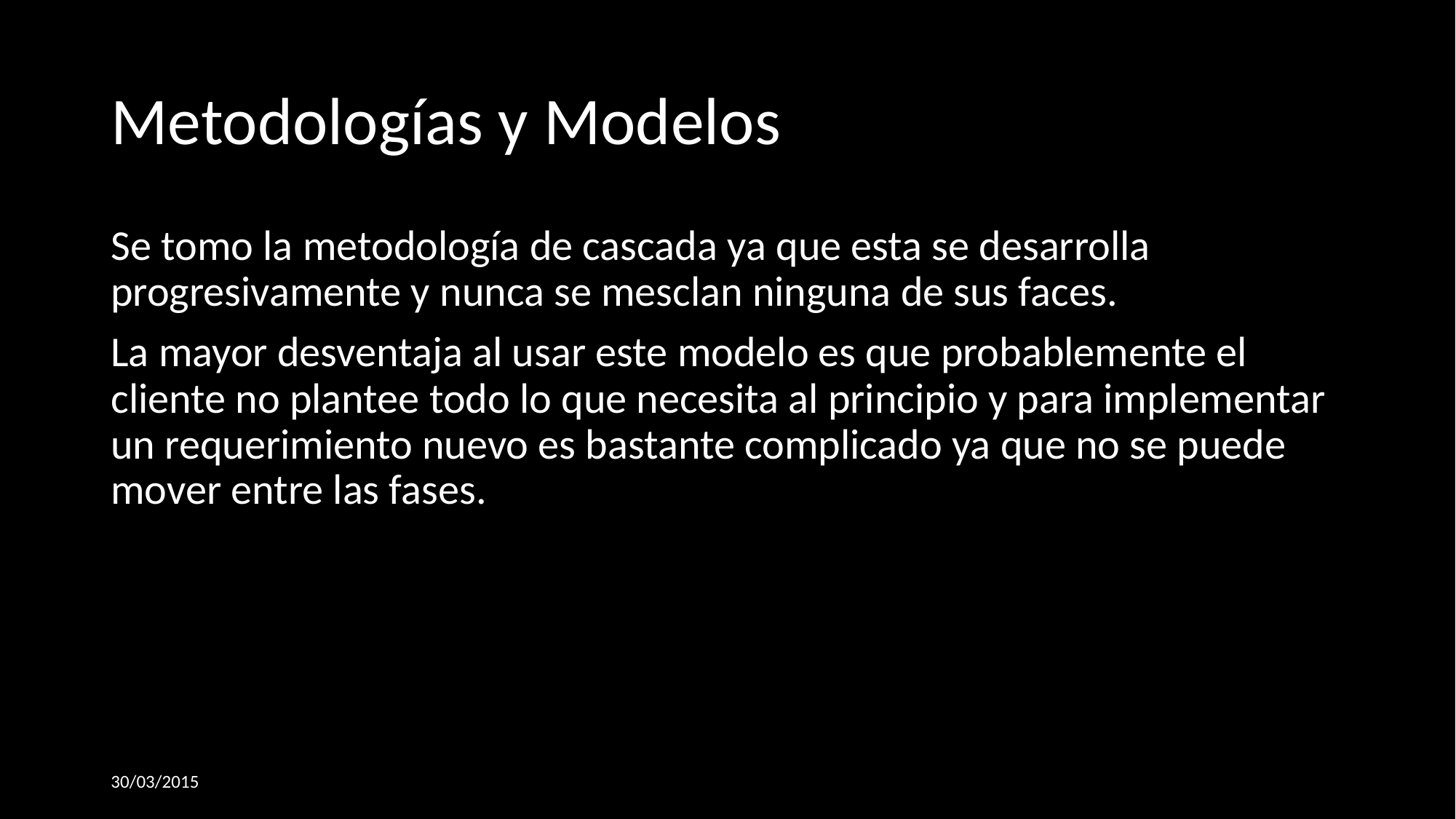

# Metodologías y Modelos
Se tomo la metodología de cascada ya que esta se desarrolla progresivamente y nunca se mesclan ninguna de sus faces.
La mayor desventaja al usar este modelo es que probablemente el cliente no plantee todo lo que necesita al principio y para implementar un requerimiento nuevo es bastante complicado ya que no se puede mover entre las fases.

30/03/2015